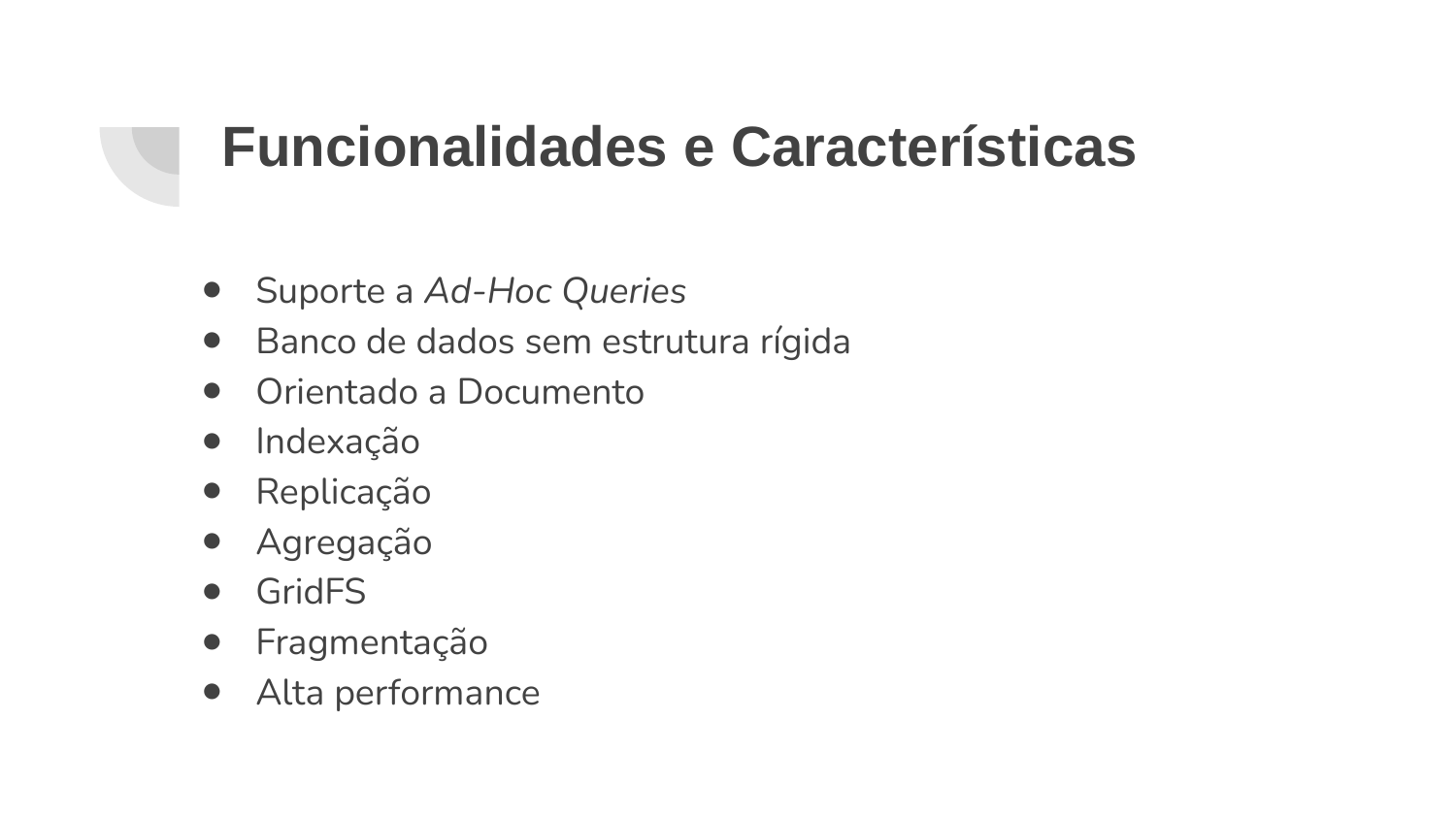

# Funcionalidades e Características
Suporte a Ad-Hoc Queries
Banco de dados sem estrutura rígida
Orientado a Documento
Indexação
Replicação
Agregação
GridFS
Fragmentação
Alta performance